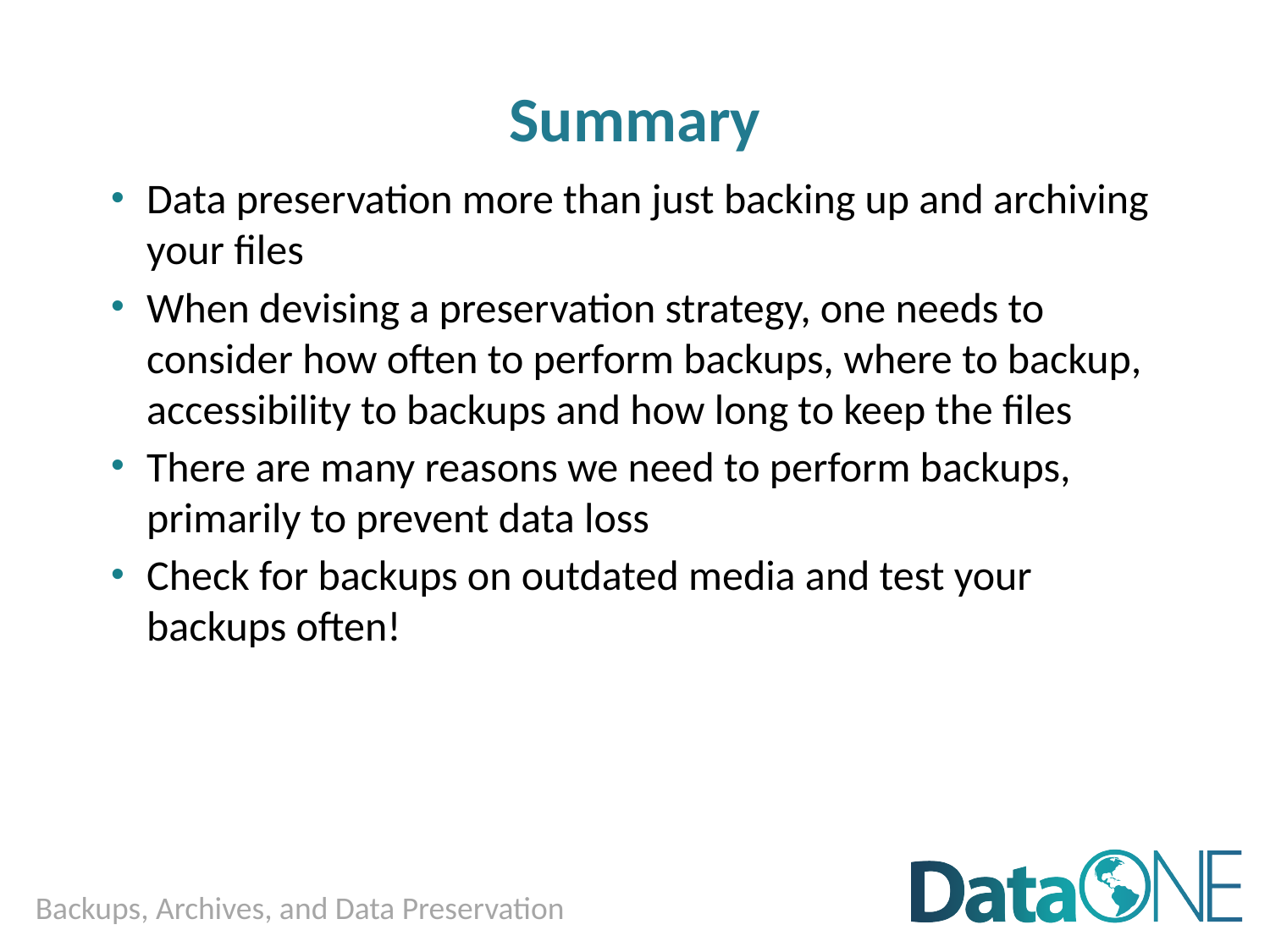

# Summary
Data preservation more than just backing up and archiving your files
When devising a preservation strategy, one needs to consider how often to perform backups, where to backup, accessibility to backups and how long to keep the files
There are many reasons we need to perform backups, primarily to prevent data loss
Check for backups on outdated media and test your backups often!